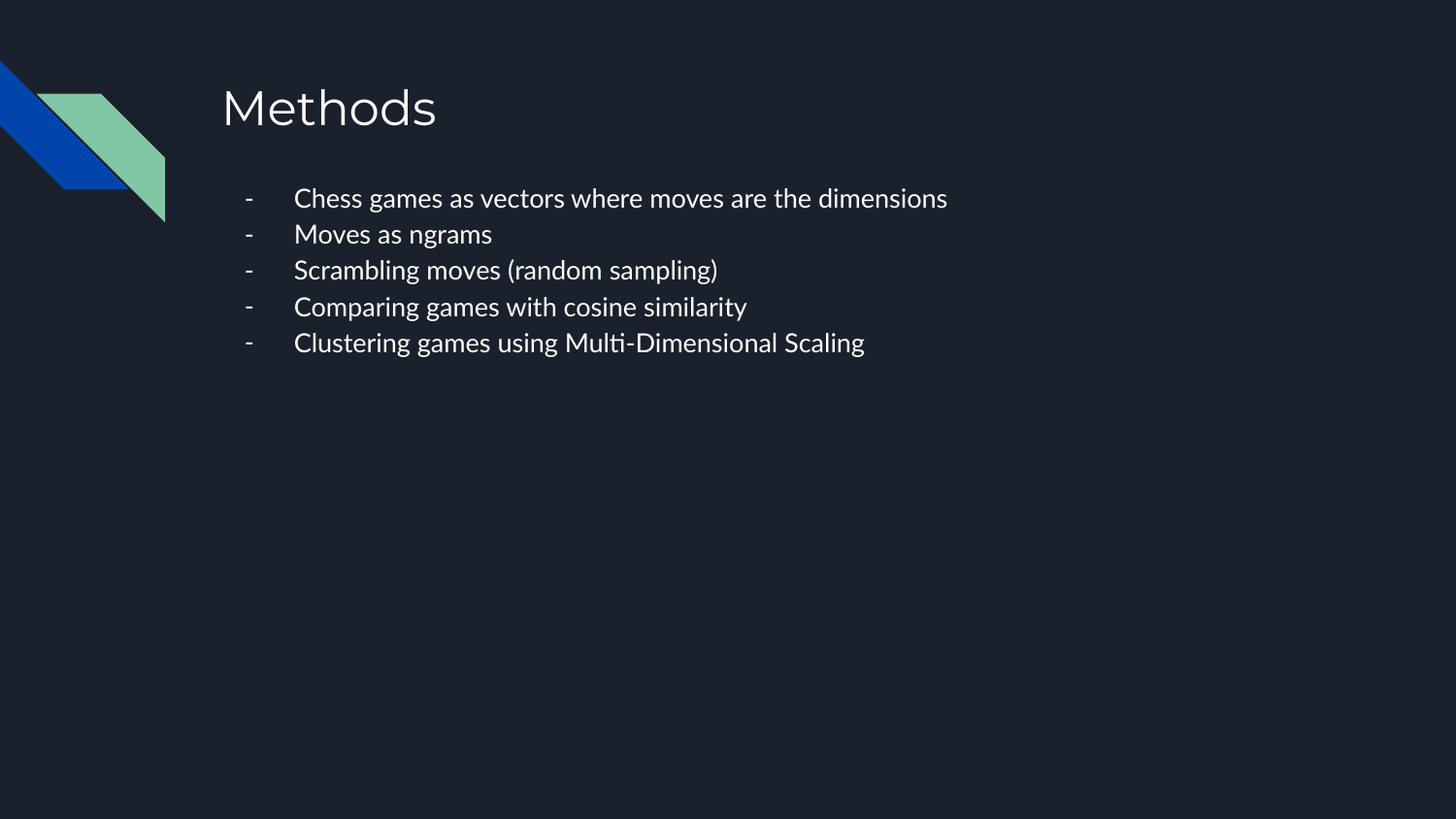

# Methods
Chess games as vectors where moves are the dimensions
Moves as ngrams
Scrambling moves (random sampling)
Comparing games with cosine similarity
Clustering games using Multi-Dimensional Scaling